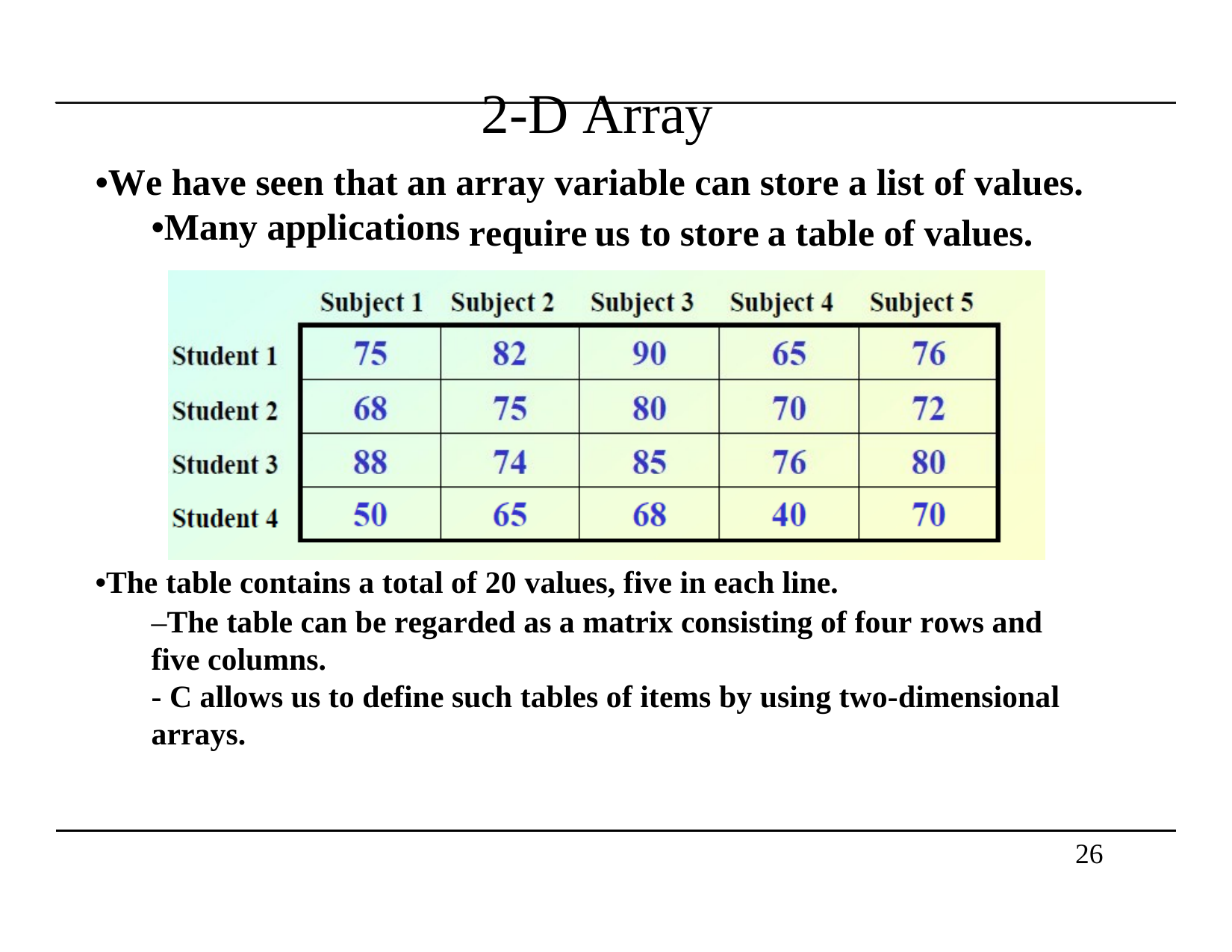

2-D Array

•We have seen that an array variable can store a list of values.
•Many applications
require
us
to
store
a
table
of
values.

•The table contains a total of 20 values, five in each line.
–The table can be regarded as a matrix consisting of four rows and five columns.
- C allows us to define such tables of items by using two-dimensional arrays.

26